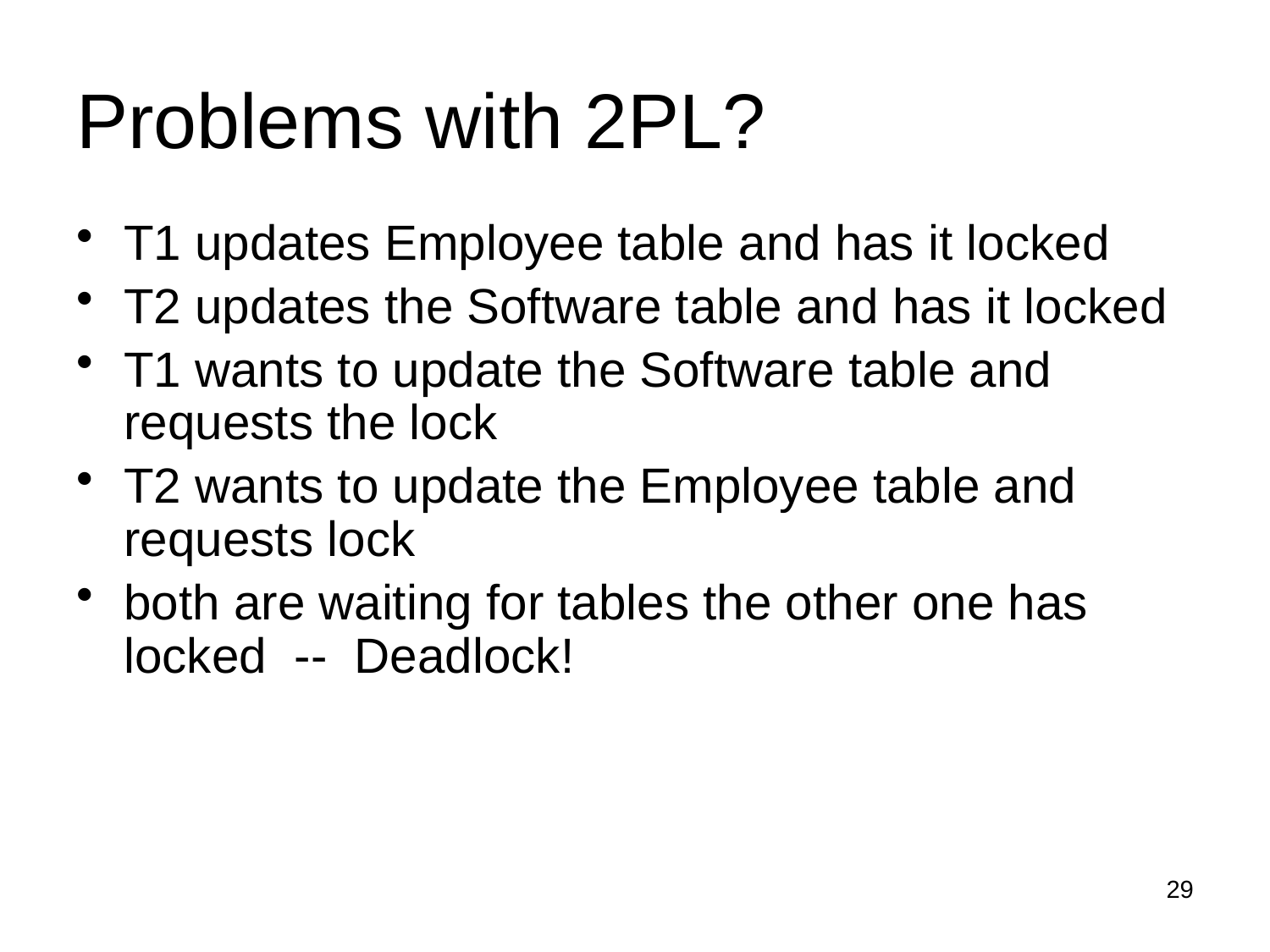

# Problems with 2PL?
T1 updates Employee table and has it locked
T2 updates the Software table and has it locked
T1 wants to update the Software table and requests the lock
T2 wants to update the Employee table and requests lock
both are waiting for tables the other one has locked  --  Deadlock!

29